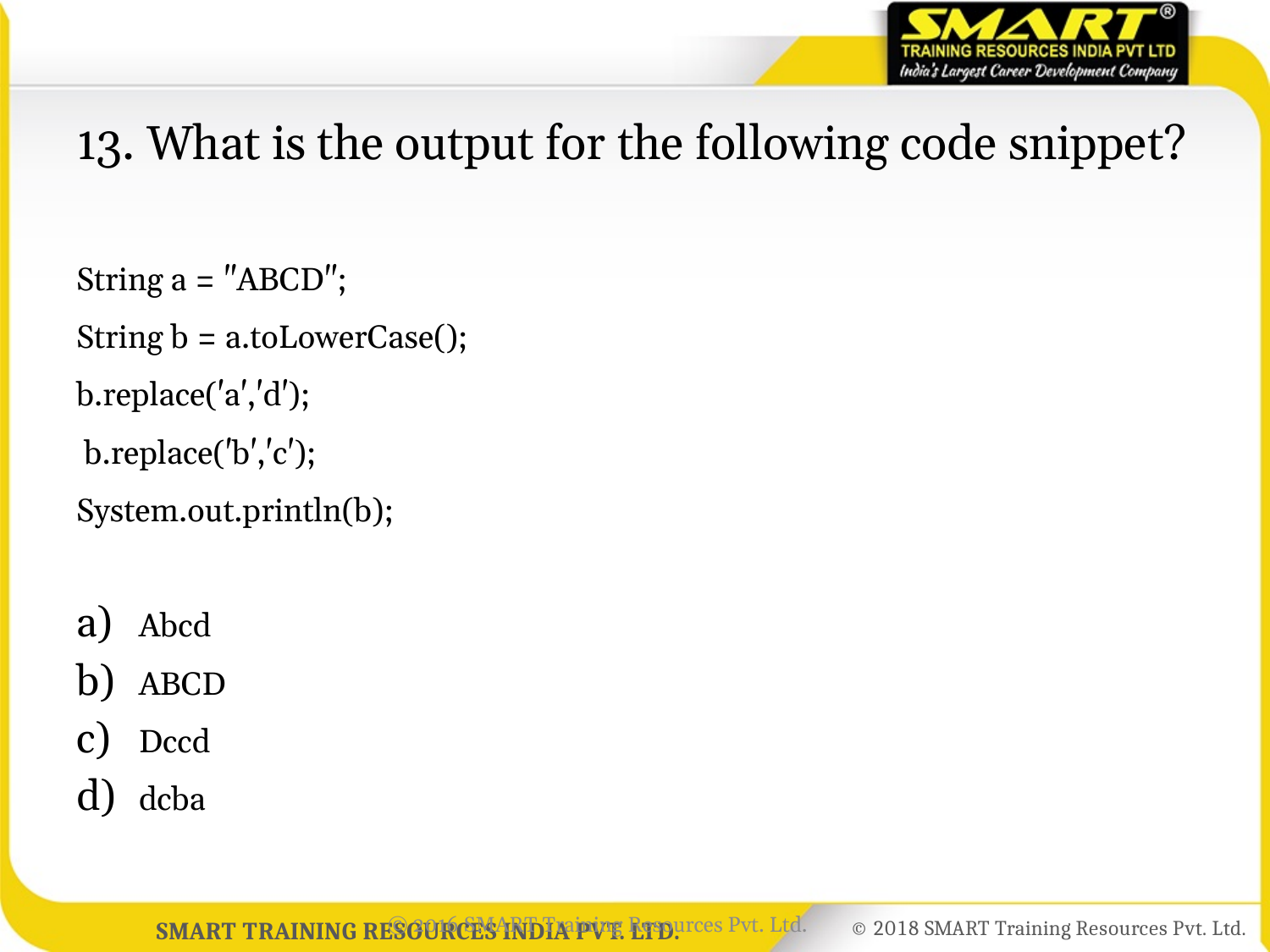

# 13. What is the output for the following code snippet?
String a = "ABCD";
String b = a.toLowerCase();
b.replace('a','d');
 b.replace('b','c');
System.out.println(b);

Abcd
ABCD
Dccd
dcba
© 2016 SMART Training Resources Pvt. Ltd.